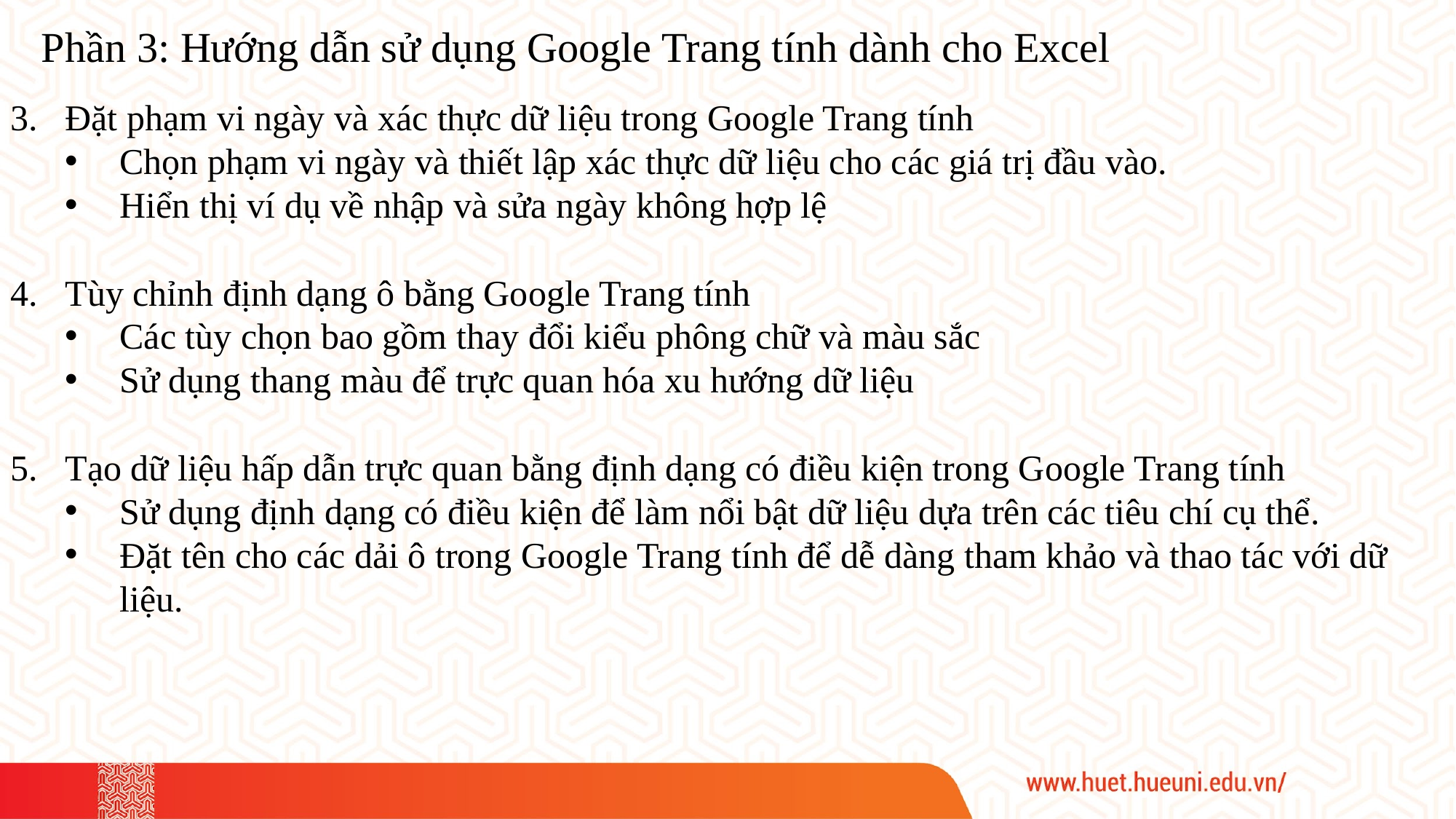

Phần 3: Hướng dẫn sử dụng Google Trang tính dành cho Excel

Đặt phạm vi ngày và xác thực dữ liệu trong Google Trang tính
Chọn phạm vi ngày và thiết lập xác thực dữ liệu cho các giá trị đầu vào.
Hiển thị ví dụ về nhập và sửa ngày không hợp lệ

Tùy chỉnh định dạng ô bằng Google Trang tính
Các tùy chọn bao gồm thay đổi kiểu phông chữ và màu sắc
Sử dụng thang màu để trực quan hóa xu hướng dữ liệu

Tạo dữ liệu hấp dẫn trực quan bằng định dạng có điều kiện trong Google Trang tính
Sử dụng định dạng có điều kiện để làm nổi bật dữ liệu dựa trên các tiêu chí cụ thể.
Đặt tên cho các dải ô trong Google Trang tính để dễ dàng tham khảo và thao tác với dữ liệu.